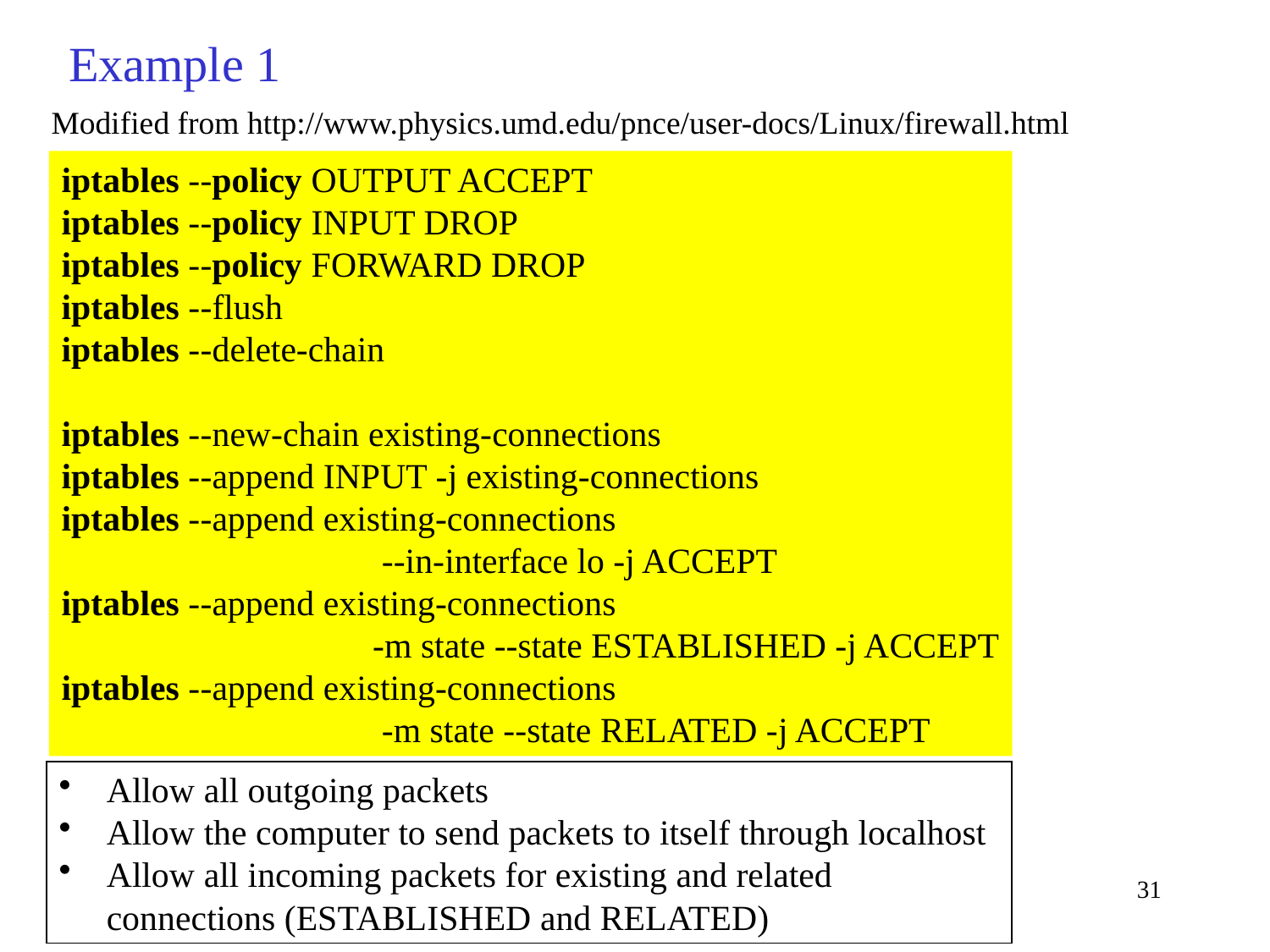

Example 1
Modified from http://www.physics.umd.edu/pnce/user-docs/Linux/firewall.html
iptables --policy OUTPUT ACCEPT
iptables --policy INPUT DROP
iptables --policy FORWARD DROP
iptables --flush
iptables --delete-chain
iptables --new-chain existing-connections
iptables --append INPUT -j existing-connections
iptables --append existing-connections
                                    --in-interface lo -j ACCEPT
iptables --append existing-connections
                                   -m state --state ESTABLISHED -j ACCEPT
iptables --append existing-connections
                                    -m state --state RELATED -j ACCEPT
Allow all outgoing packets
Allow the computer to send packets to itself through localhost
Allow all incoming packets for existing and related connections (ESTABLISHED and RELATED)
31